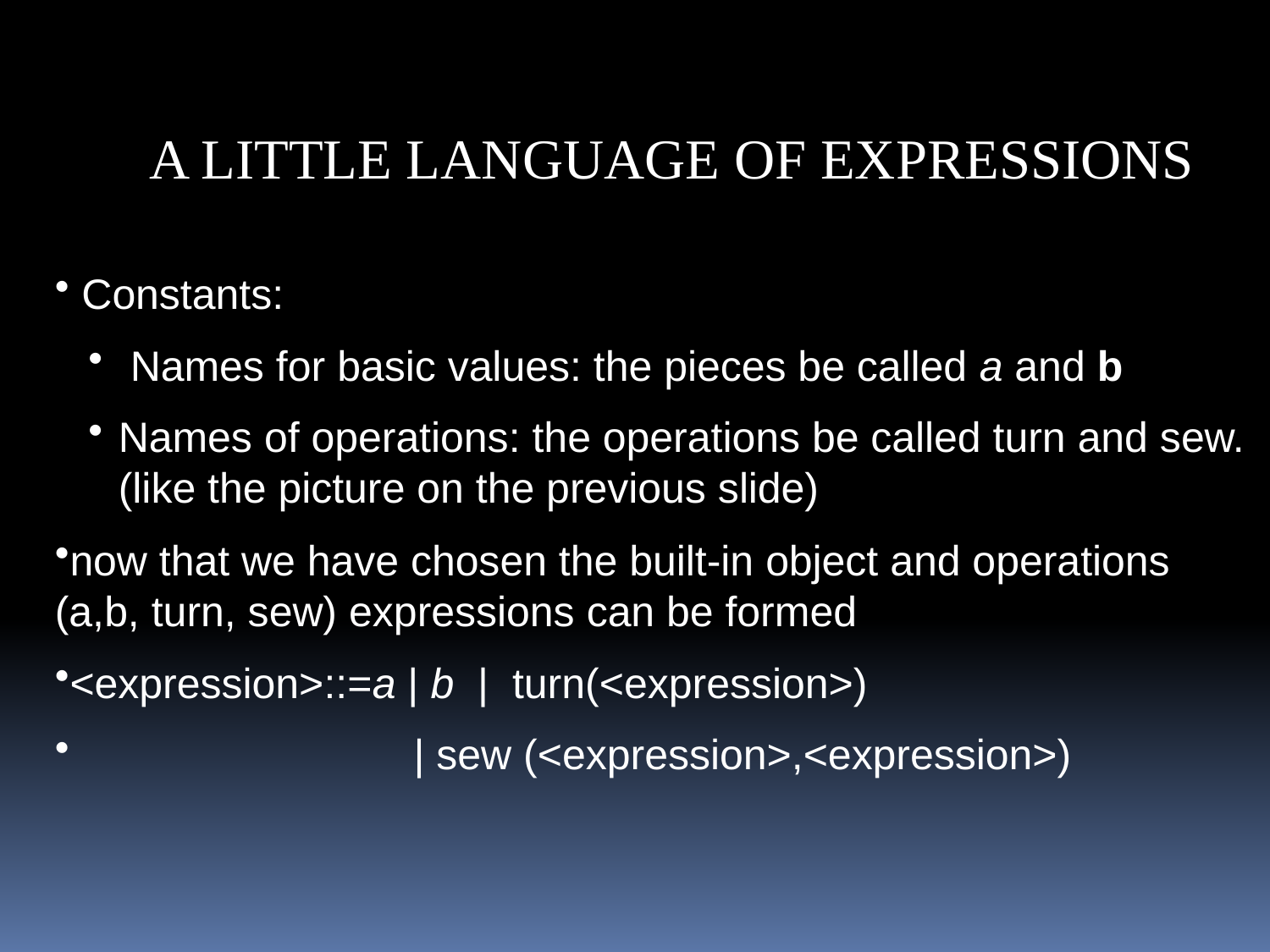

A LITTLE LANGUAGE OF EXPRESSIONS
 Constants:
 Names for basic values: the pieces be called a and b
Names of operations: the operations be called turn and sew. (like the picture on the previous slide)
now that we have chosen the built-in object and operations (a,b, turn, sew) expressions can be formed
<expression>::=a | b  |  turn(<expression>)
                             | sew (<expression>,<expression>)